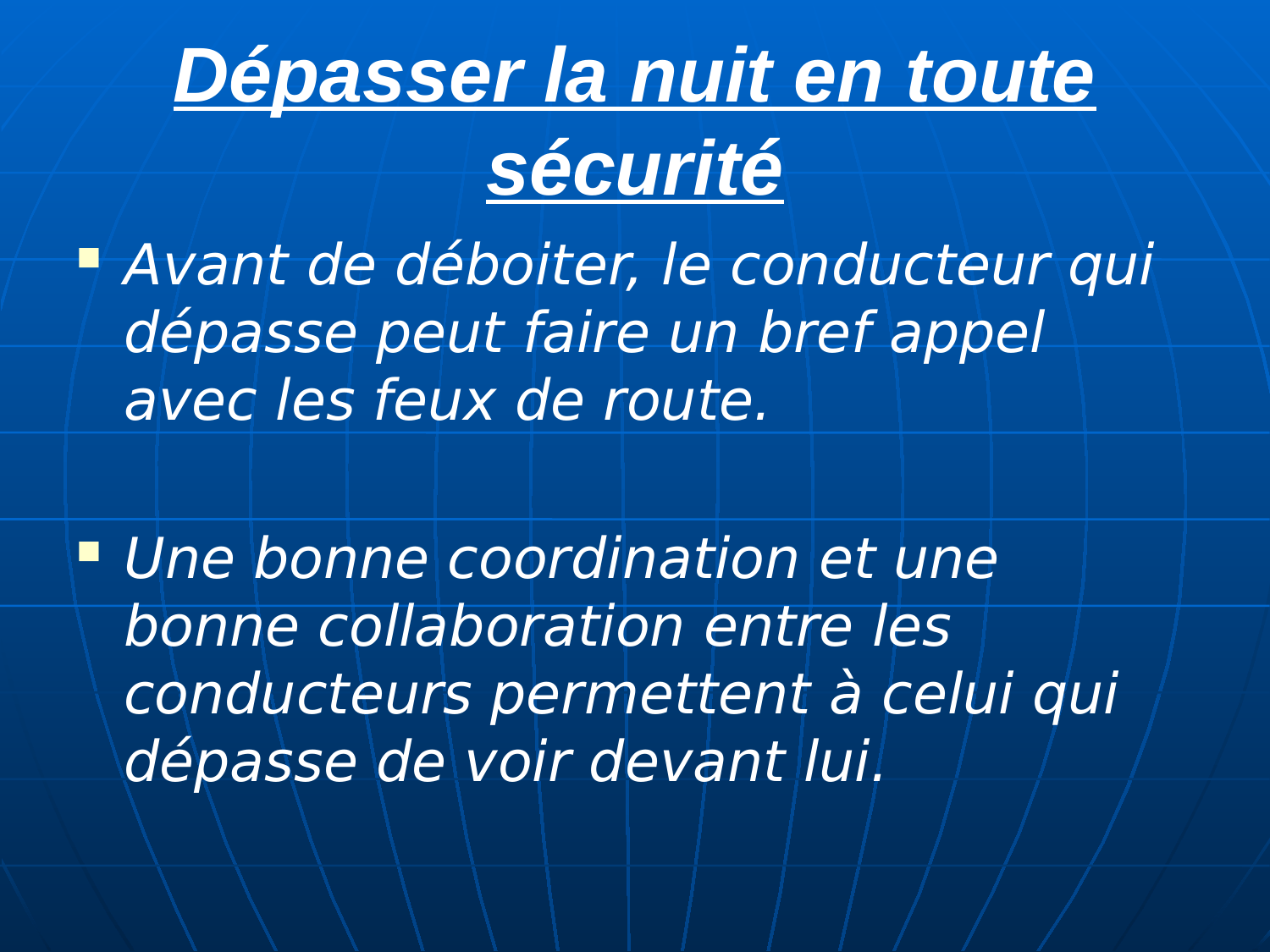

# Dépasser la nuit en toute sécurité
Avant de déboiter, le conducteur qui dépasse peut faire un bref appel avec les feux de route.

Une bonne coordination et une bonne collaboration entre les conducteurs permettent à celui qui dépasse de voir devant lui.